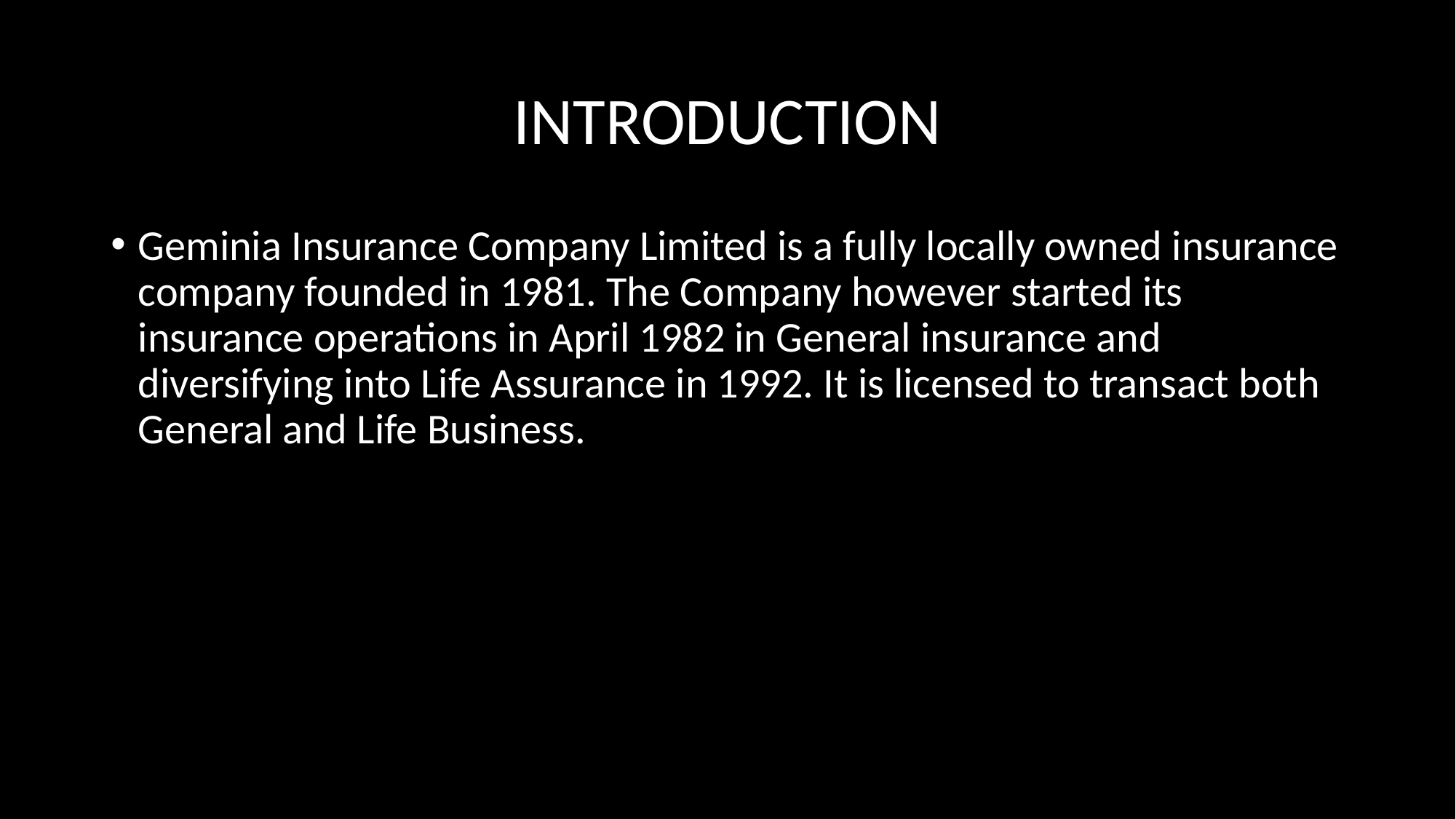

# INTRODUCTION
Geminia Insurance Company Limited is a fully locally owned insurance company founded in 1981. The Company however started its insurance operations in April 1982 in General insurance and diversifying into Life Assurance in 1992. It is licensed to transact both General and Life Business.